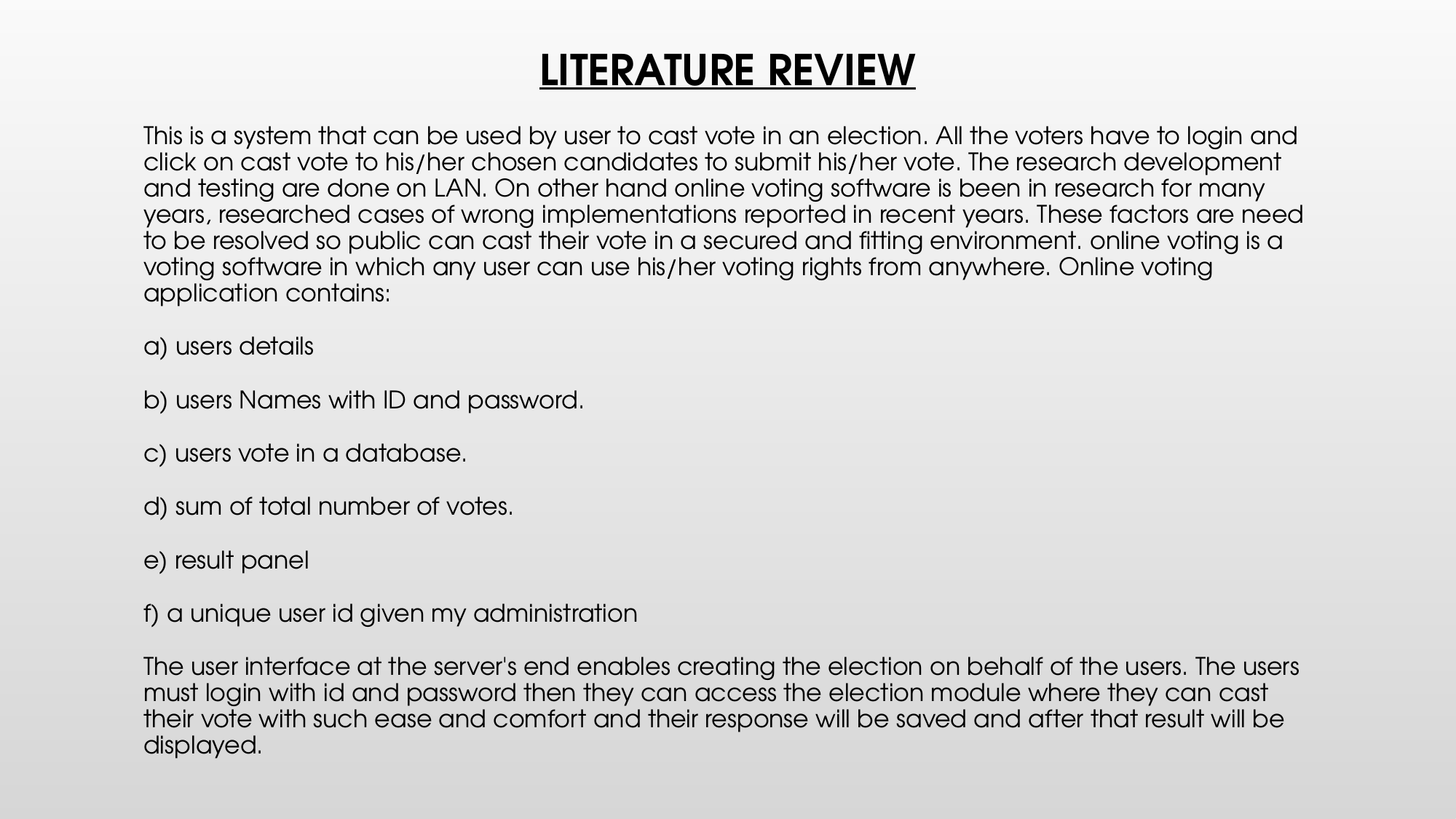

# Literature Review
This is a system that can be used by user to cast vote in an election. All the voters have to login and click on cast vote to his/her chosen candidates to submit his/her vote. The research development and testing are done on LAN. On other hand online voting software is been in research for many years, researched cases of wrong implementations reported in recent years. These factors are need to be resolved so public can cast their vote in a secured and fitting environment. online voting is a voting software in which any user can use his/her voting rights from anywhere. Online voting application contains:
a) users details
b) users Names with ID and password.
c) users vote in a database.
d) sum of total number of votes.
e) result panel
f) a unique user id given my administration
The user interface at the server's end enables creating the election on behalf of the users. The users must login with id and password then they can access the election module where they can cast their vote with such ease and comfort and their response will be saved and after that result will be displayed.